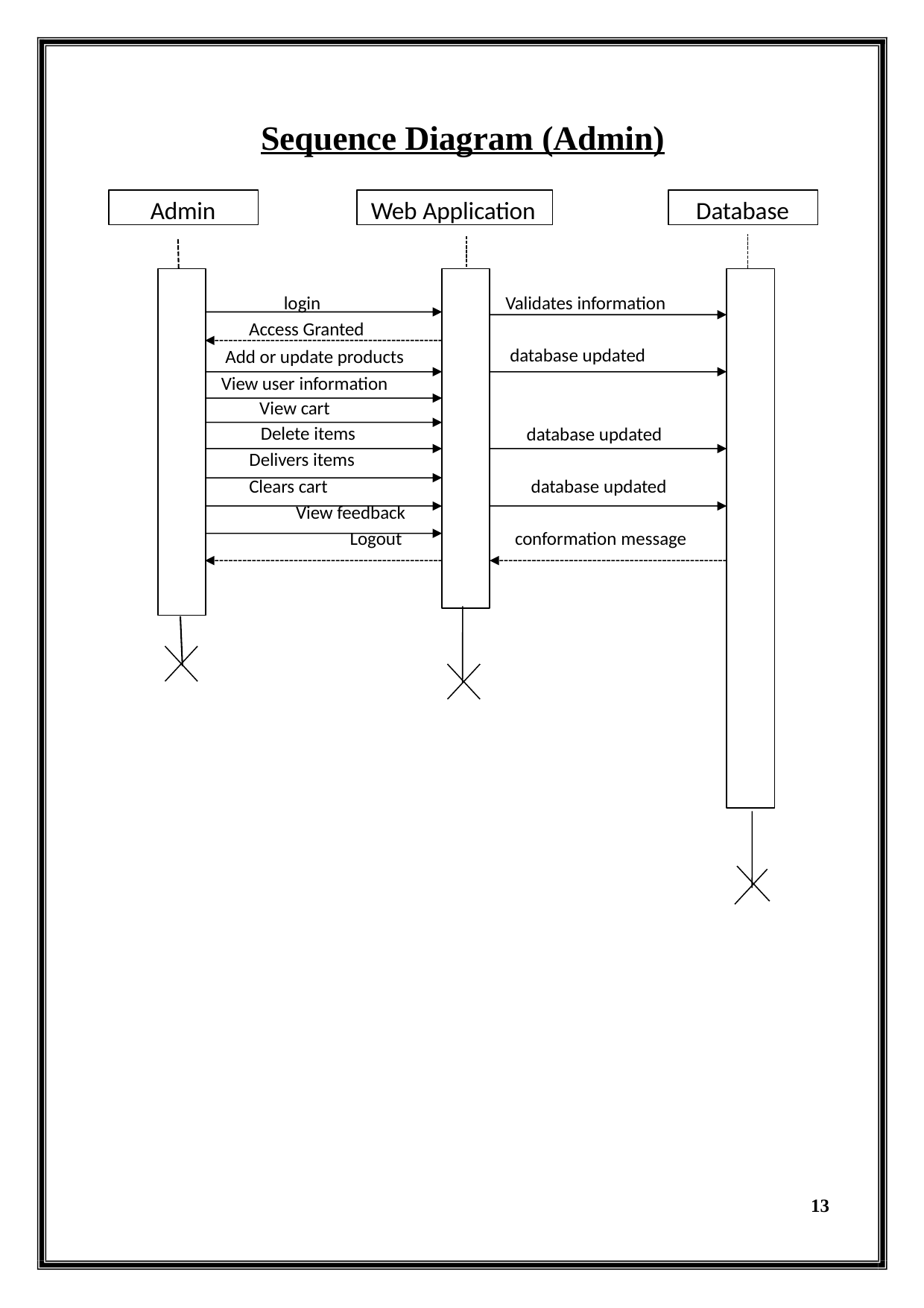

Sequence Diagram (Admin)
Admin
Web Application
Database

login
Validates information
Access Granted
Add or update products  View user information
database updated
View cart
Delete items  Delivers items
database updated
Clears cart
database updated
View feedback
Logout
conformation message
13